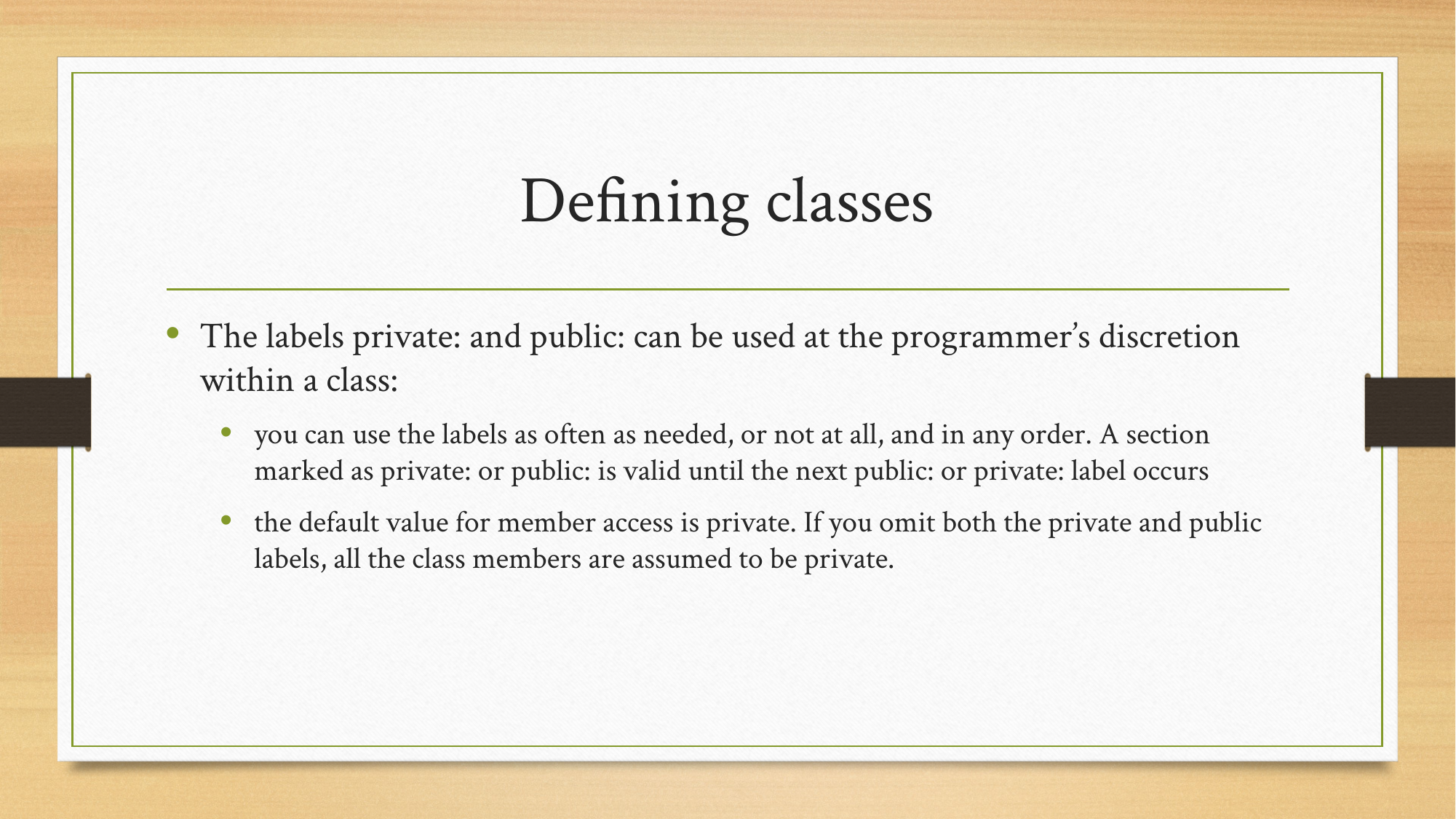

# Defining classes
The labels private: and public: can be used at the programmer’s discretion within a class:
you can use the labels as often as needed, or not at all, and in any order. A section marked as private: or public: is valid until the next public: or private: label occurs
the default value for member access is private. If you omit both the private and public labels, all the class members are assumed to be private.